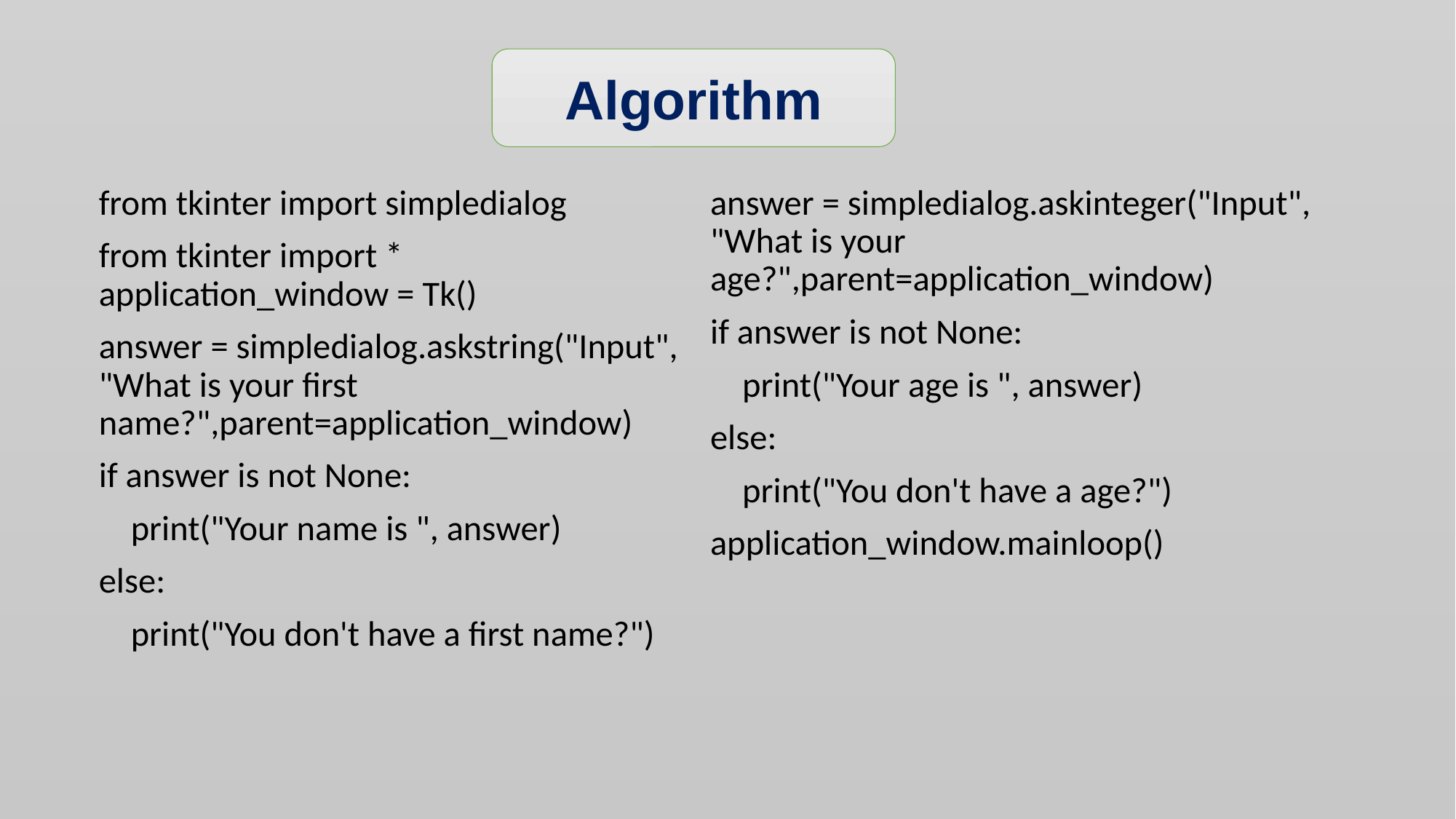

Algorithm
from tkinter import simpledialog
from tkinter import *
application_window = Tk()
answer = simpledialog.askstring("Input", "What is your first name?",parent=application_window)
if answer is not None:
    print("Your name is ", answer)
else:
    print("You don't have a first name?")
answer = simpledialog.askinteger("Input", "What is your age?",parent=application_window)
if answer is not None:
    print("Your age is ", answer)
else:
    print("You don't have a age?")
application_window.mainloop()